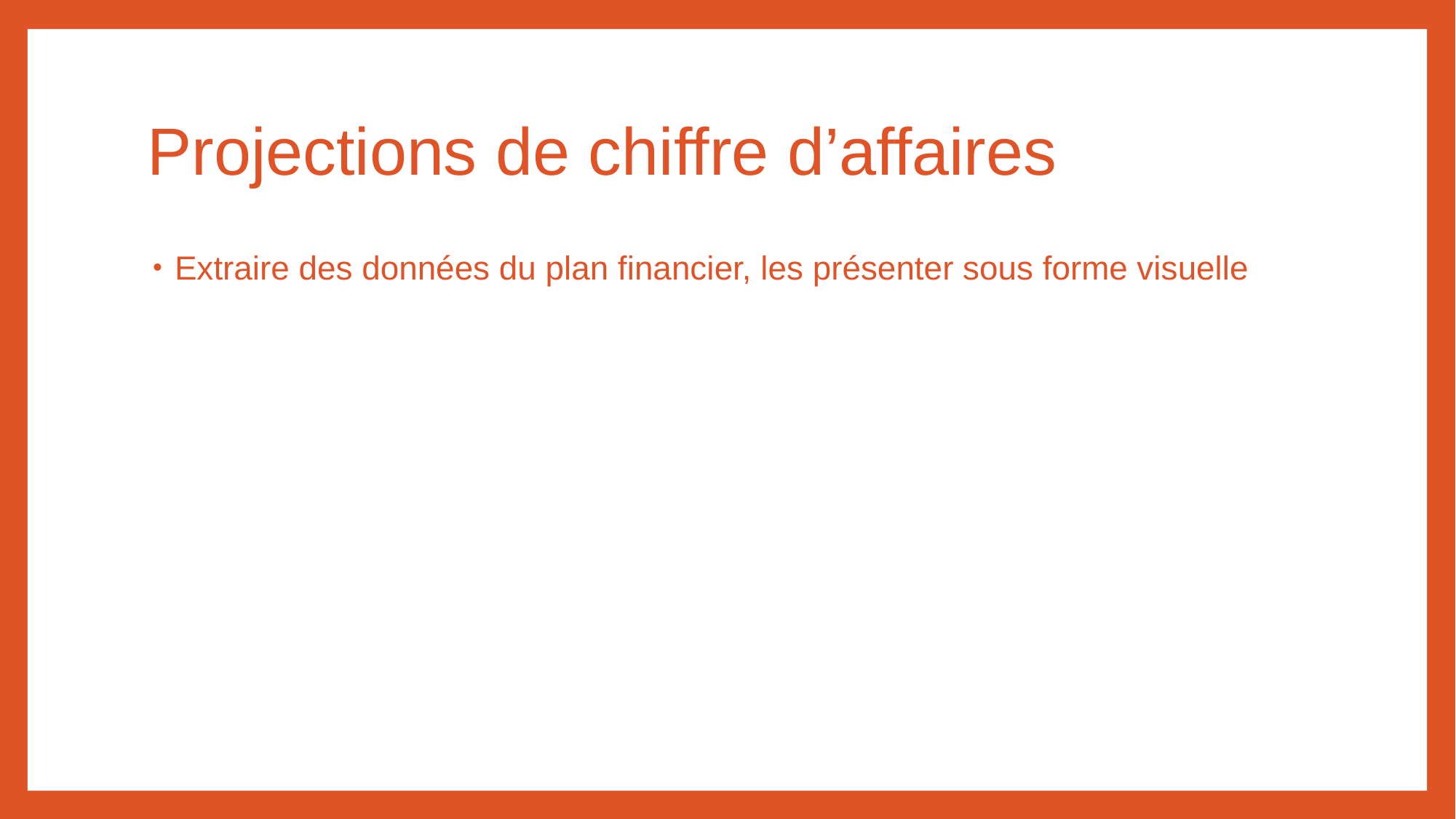

# Projections de chiffre d’affaires
Extraire des données du plan financier, les présenter sous forme visuelle